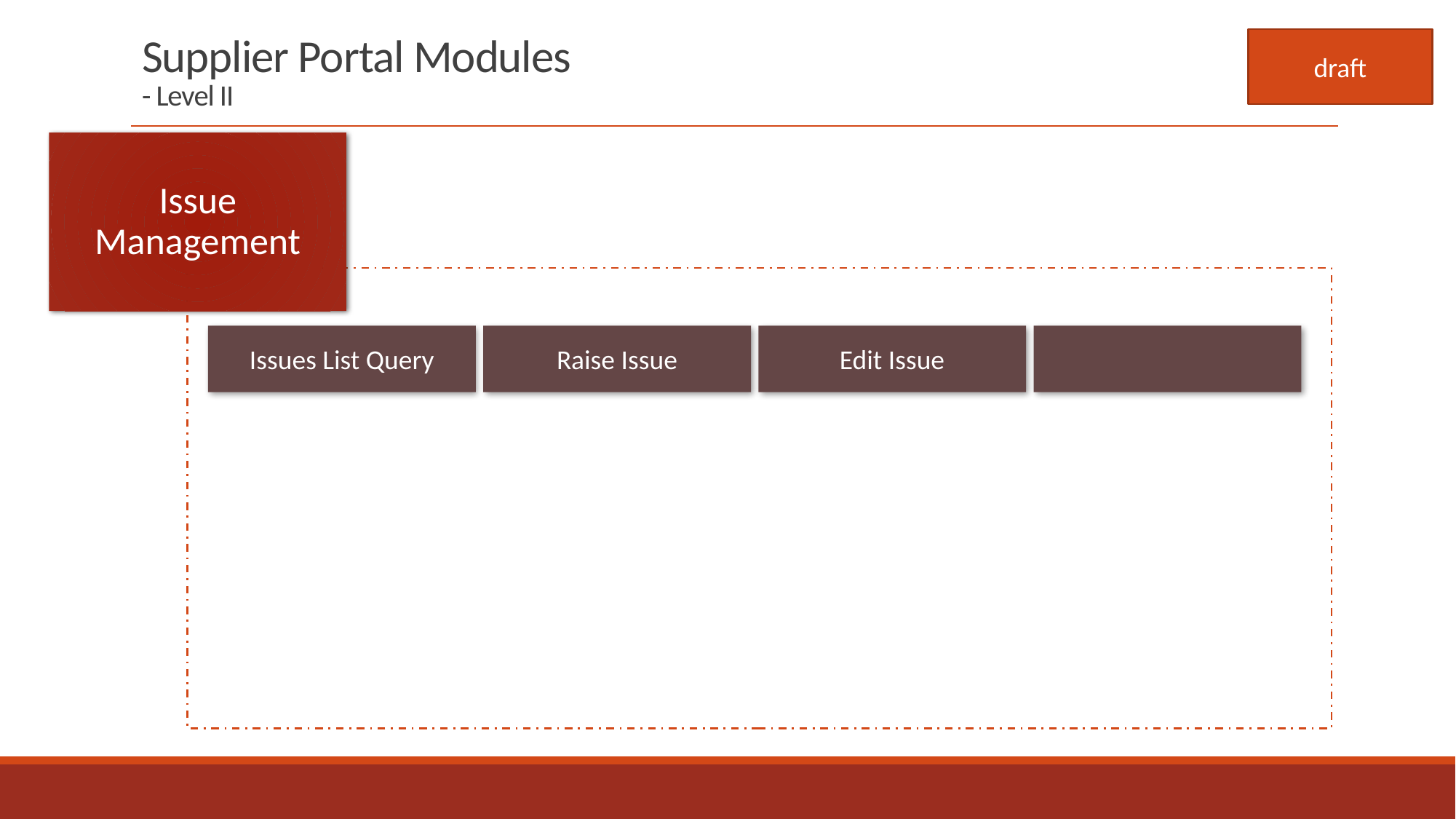

# Supplier Portal Modules - Level II
draft

Issue Management

Issues List Query
Raise Issue
Edit Issue